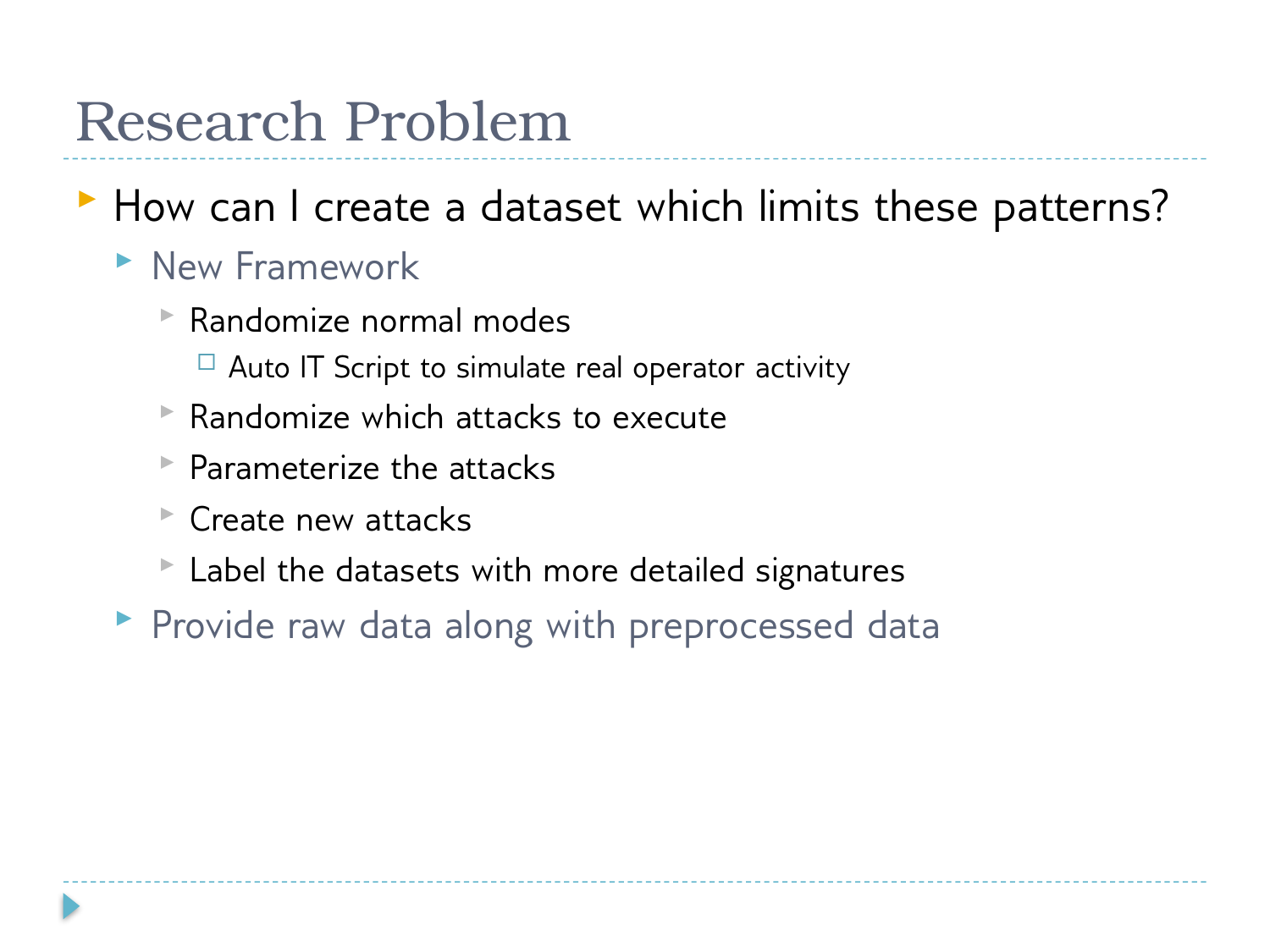

# Research Problem
How can I create a dataset which limits these patterns?
New Framework
Randomize normal modes
Auto IT Script to simulate real operator activity
Randomize which attacks to execute
Parameterize the attacks
Create new attacks
Label the datasets with more detailed signatures
Provide raw data along with preprocessed data